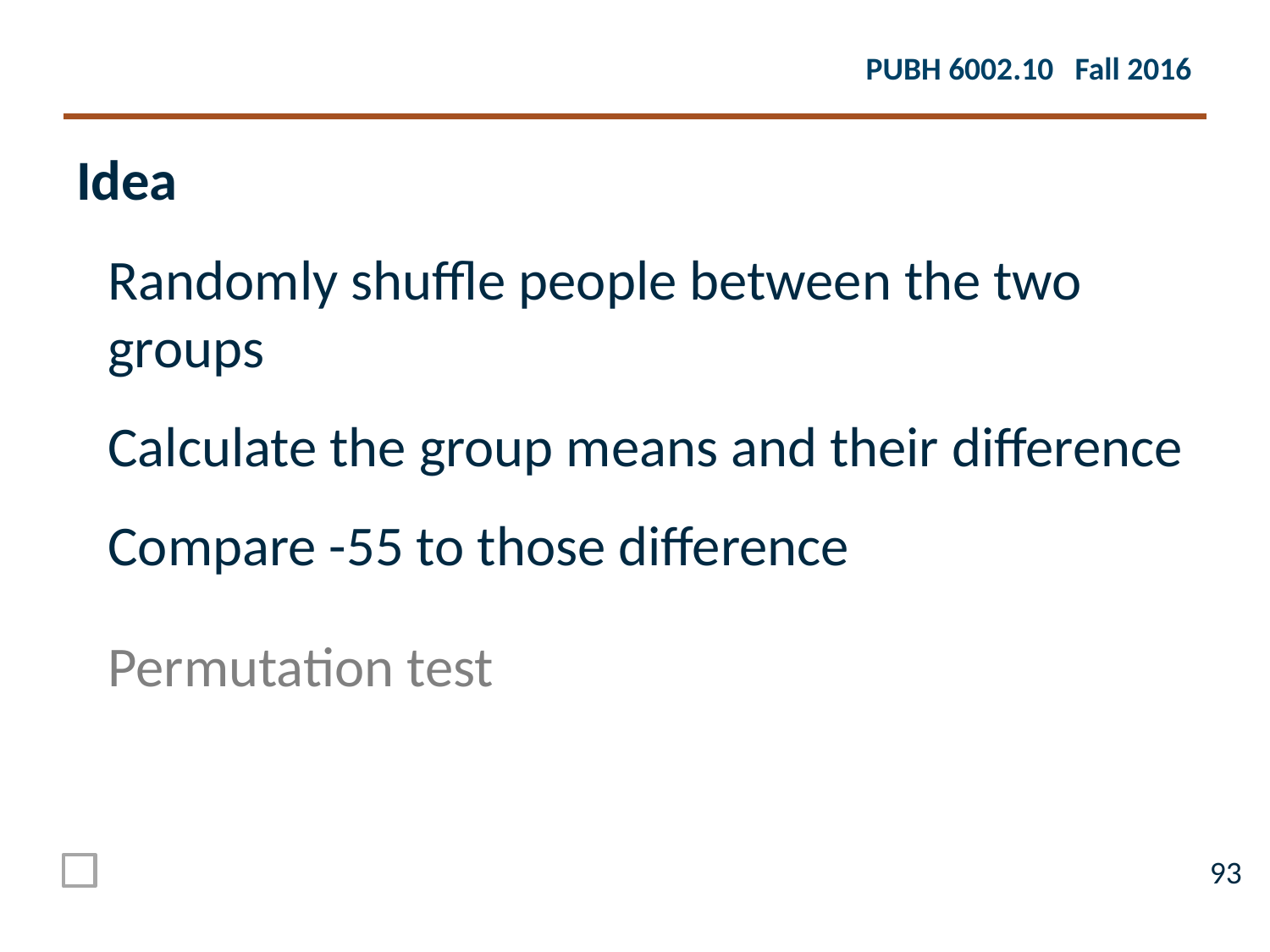

Idea
Randomly shuffle people between the two groups
Calculate the group means and their difference
Compare -55 to those difference
Permutation test